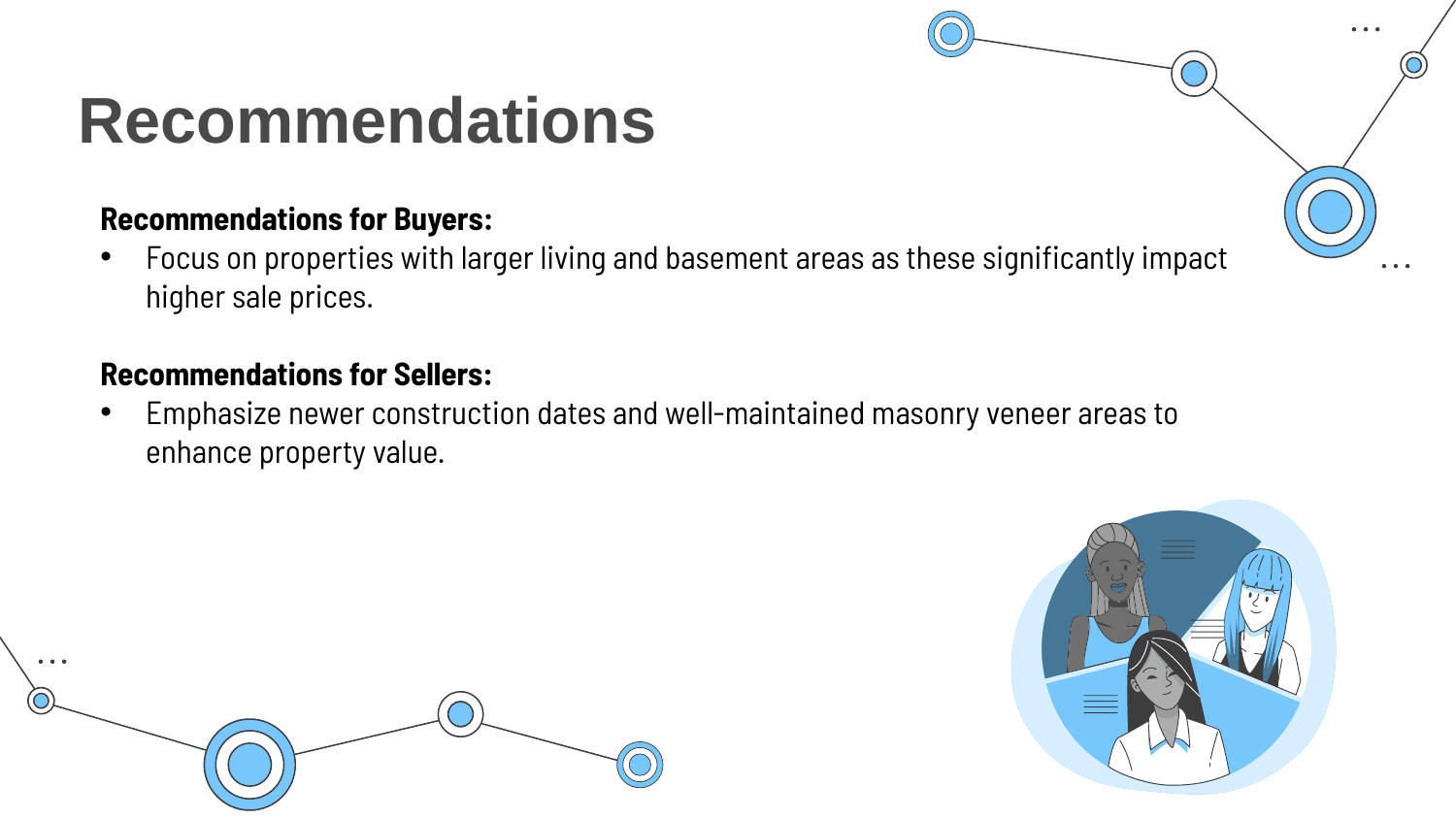

# Recommendations
Recommendations for Buyers:
Focus on properties with larger living and basement areas as these significantly impact higher sale prices.

Recommendations for Sellers:
Emphasize newer construction dates and well-maintained masonry veneer areas to enhance property value.